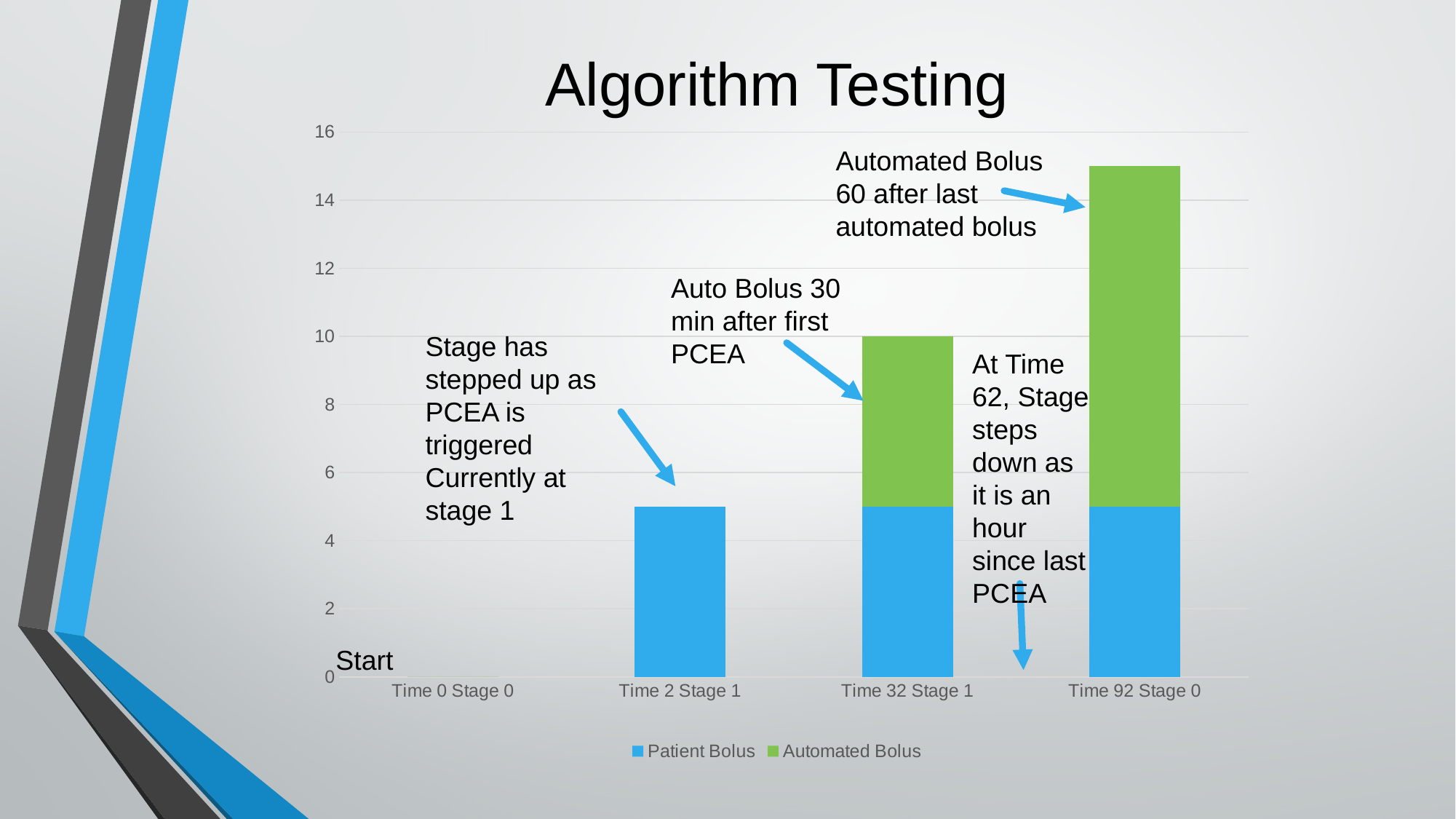

# Algorithm Testing

### Chart

| Category | Patient Bolus | Automated Bolus | Series 3 |
|---|---|---|---|
| Time 0 Stage 0 | 0.0 | 0.0 | 0.0 |
| Time 2 Stage 1 | 5.0 | None | None |
| Time 32 Stage 1 | 5.0 | 5.0 | 0.0 |
| Time 92 Stage 0 | 5.0 | 10.0 | 0.0 |
Automated Bolus 60 after last automated bolus
Auto Bolus 30 min after first PCEA
Stage has stepped up as PCEA is triggered
Currently at stage 1
At Time 62, Stage steps down as it is an hour since last PCEA
Start